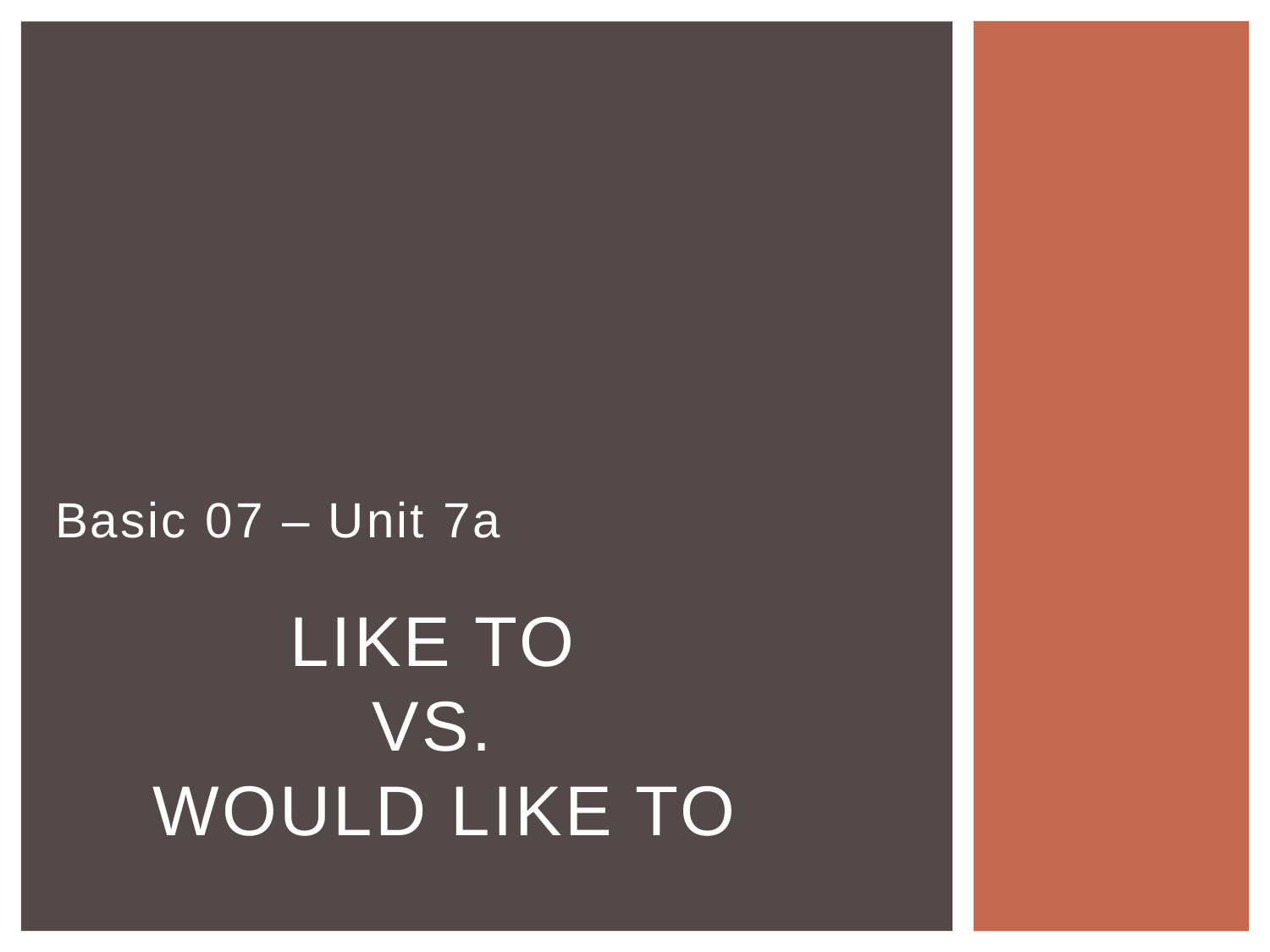

Basic 07 – Unit 7a
# Like to vs. would like to